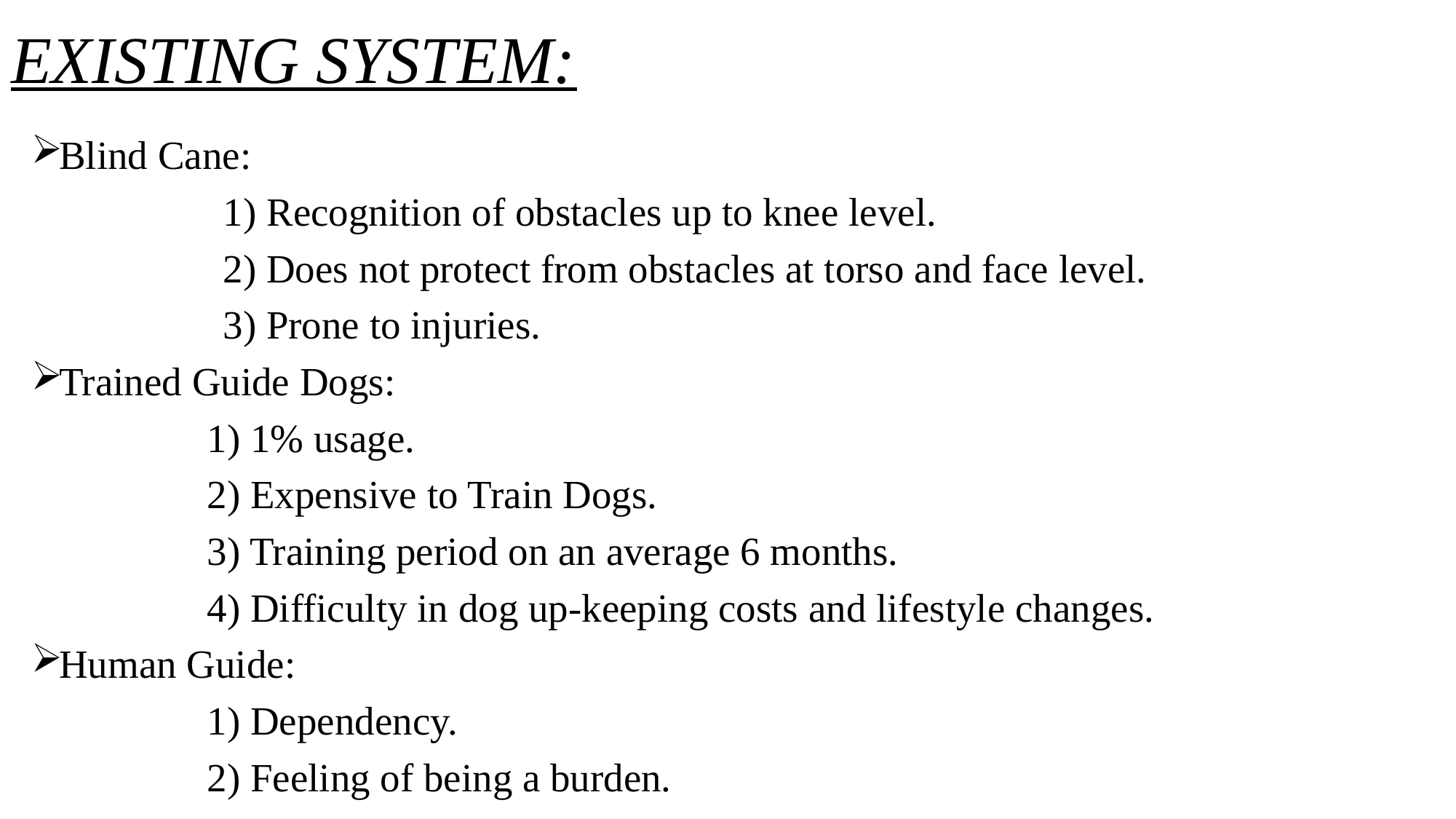

# EXISTING SYSTEM:
Blind Cane:
            	1) Recognition of obstacles up to knee level.
           	2) Does not protect from obstacles at torso and face level.
           	3) Prone to injuries.
Trained Guide Dogs:
         	        1) 1% usage.
	        2) Expensive to Train Dogs.
       	        3) Training period on an average 6 months.
         	        4) Difficulty in dog up-keeping costs and lifestyle changes.
Human Guide:
        	        1) Dependency.
       	        2) Feeling of being a burden.